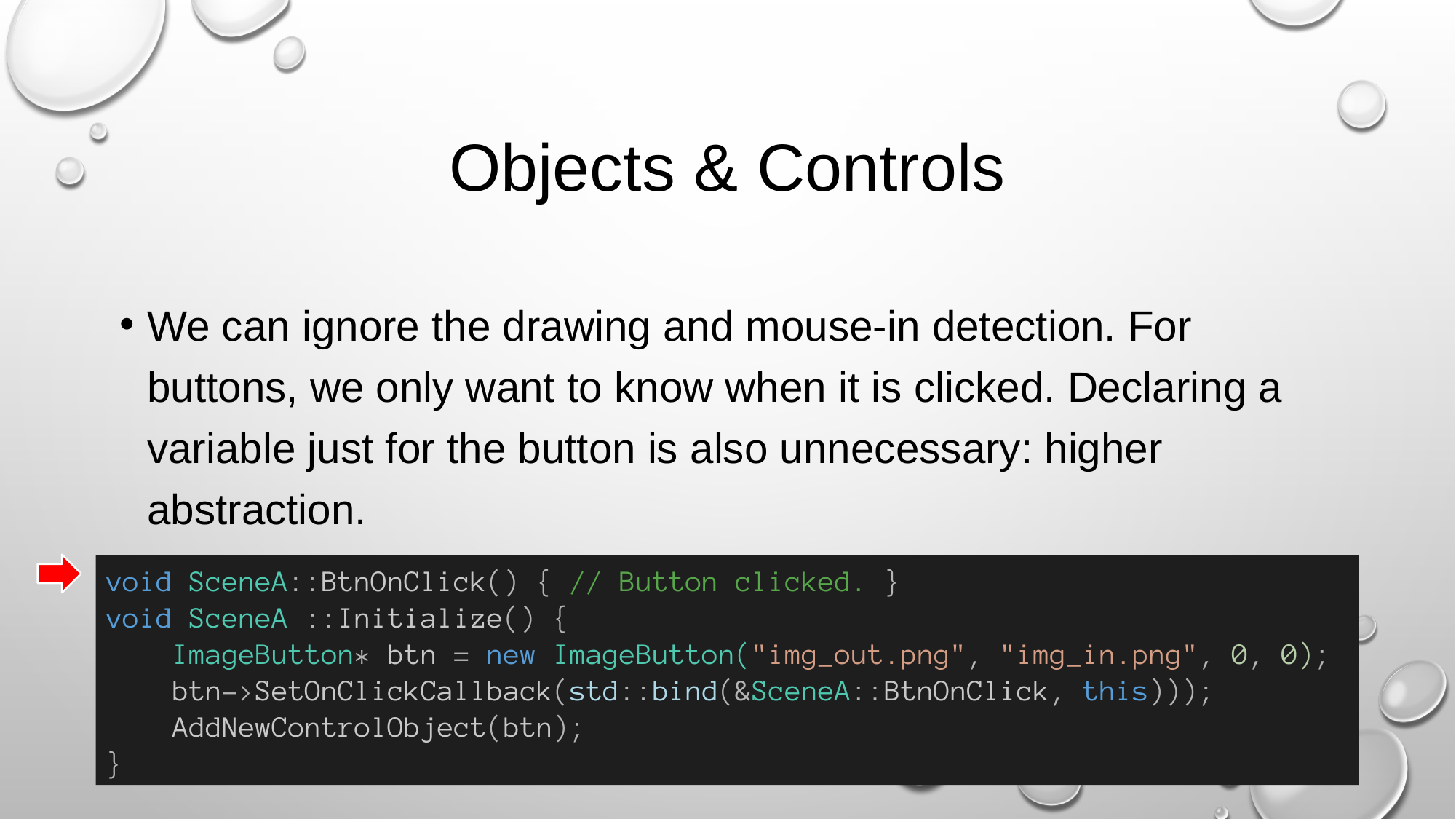

# Objects & Controls
We can ignore the drawing and mouse-in detection. For buttons, we only want to know when it is clicked. Declaring a variable just for the button is also unnecessary: higher abstraction.

void SceneA::BtnOnClick() { // Button clicked. }
void SceneA ::Initialize() {
    ImageButton* btn = new ImageButton("img_out.png", "img_in.png", 0, 0);
    btn->SetOnClickCallback(std::bind(&SceneA::BtnOnClick, this)));
    AddNewControlObject(btn);
}